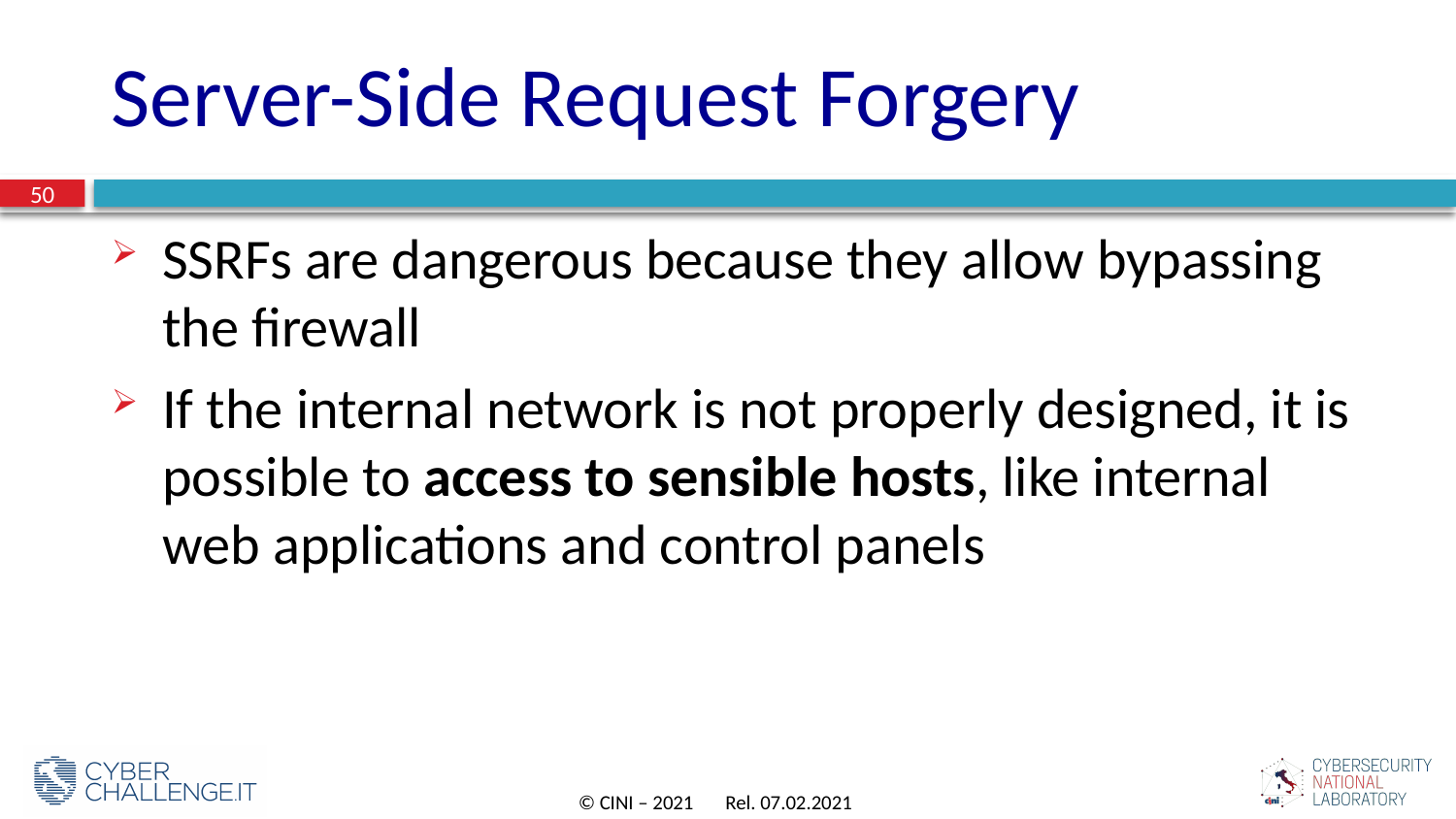

# Server-Side Request Forgery
50
SSRFs are dangerous because they allow bypassing the firewall
If the internal network is not properly designed, it is possible to access to sensible hosts, like internal web applications and control panels